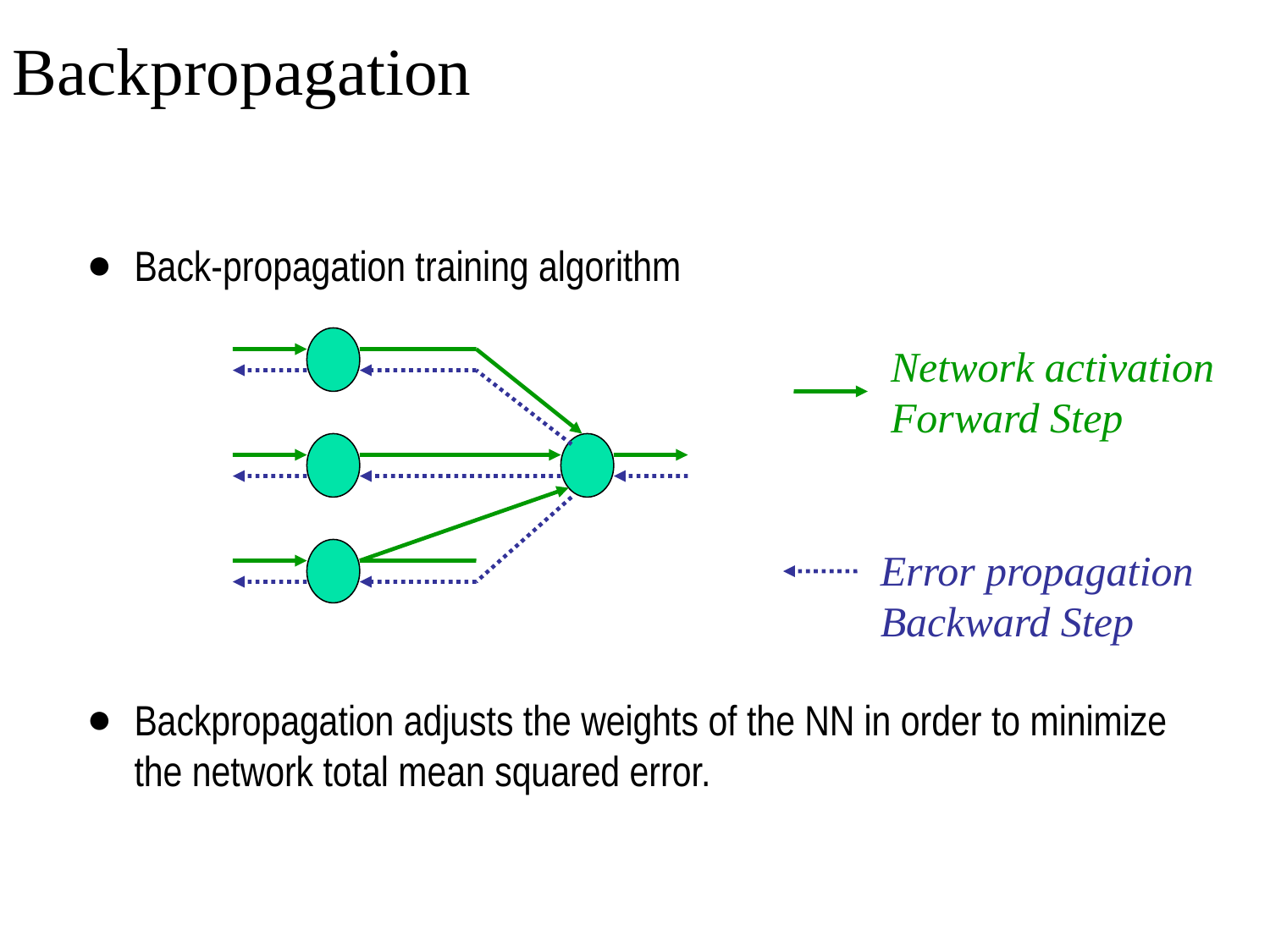

Backpropagation
Back-propagation training algorithm

Backpropagation adjusts the weights of the NN in order to minimize the network total mean squared error.

Network activation
Forward Step

Error propagation
Backward Step